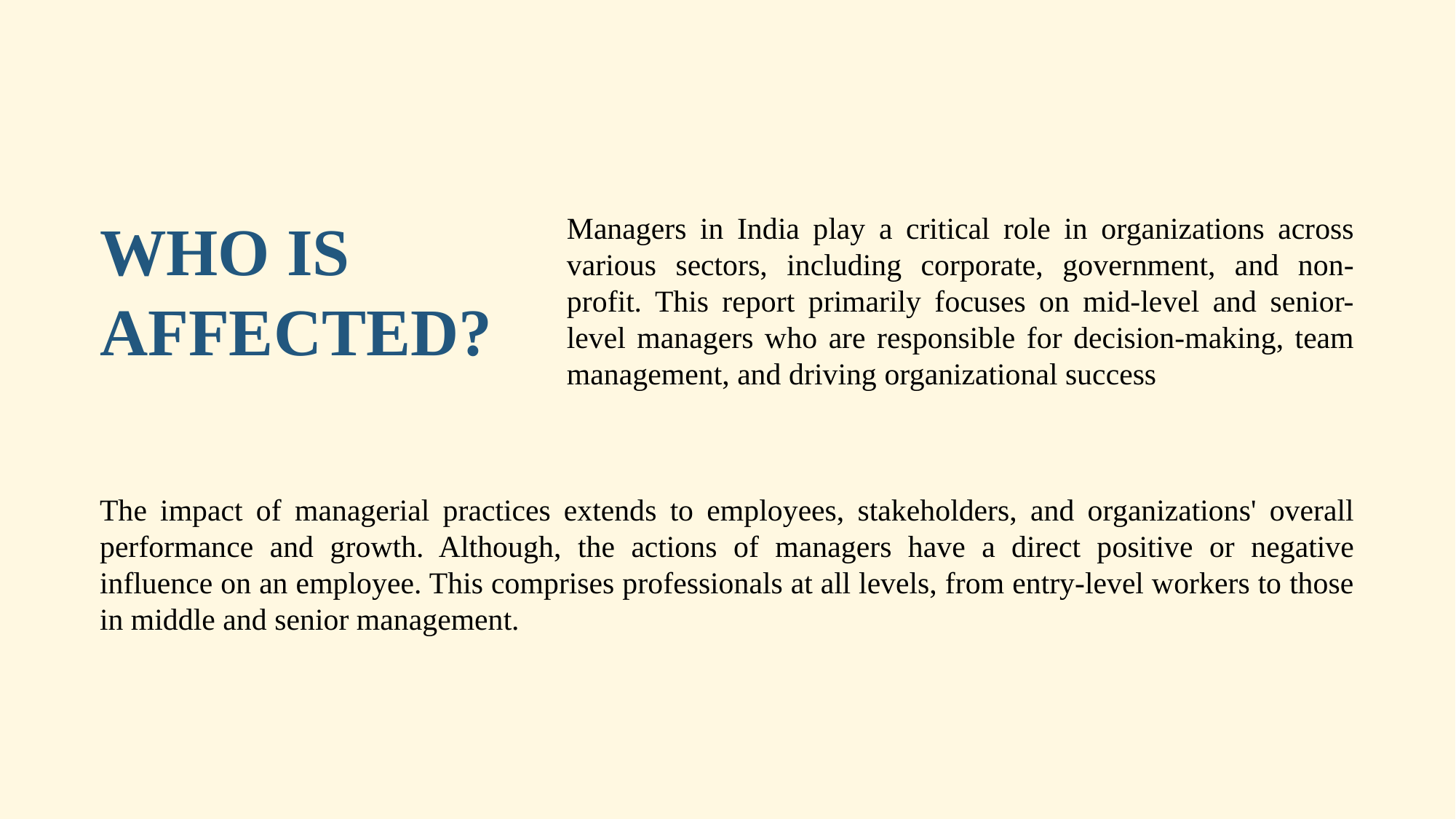

WHO IS AFFECTED?
Managers in India play a critical role in organizations across various sectors, including corporate, government, and non-profit. This report primarily focuses on mid-level and senior-level managers who are responsible for decision-making, team management, and driving organizational success
The impact of managerial practices extends to employees, stakeholders, and organizations' overall performance and growth. Although, the actions of managers have a direct positive or negative influence on an employee. This comprises professionals at all levels, from entry-level workers to those in middle and senior management.